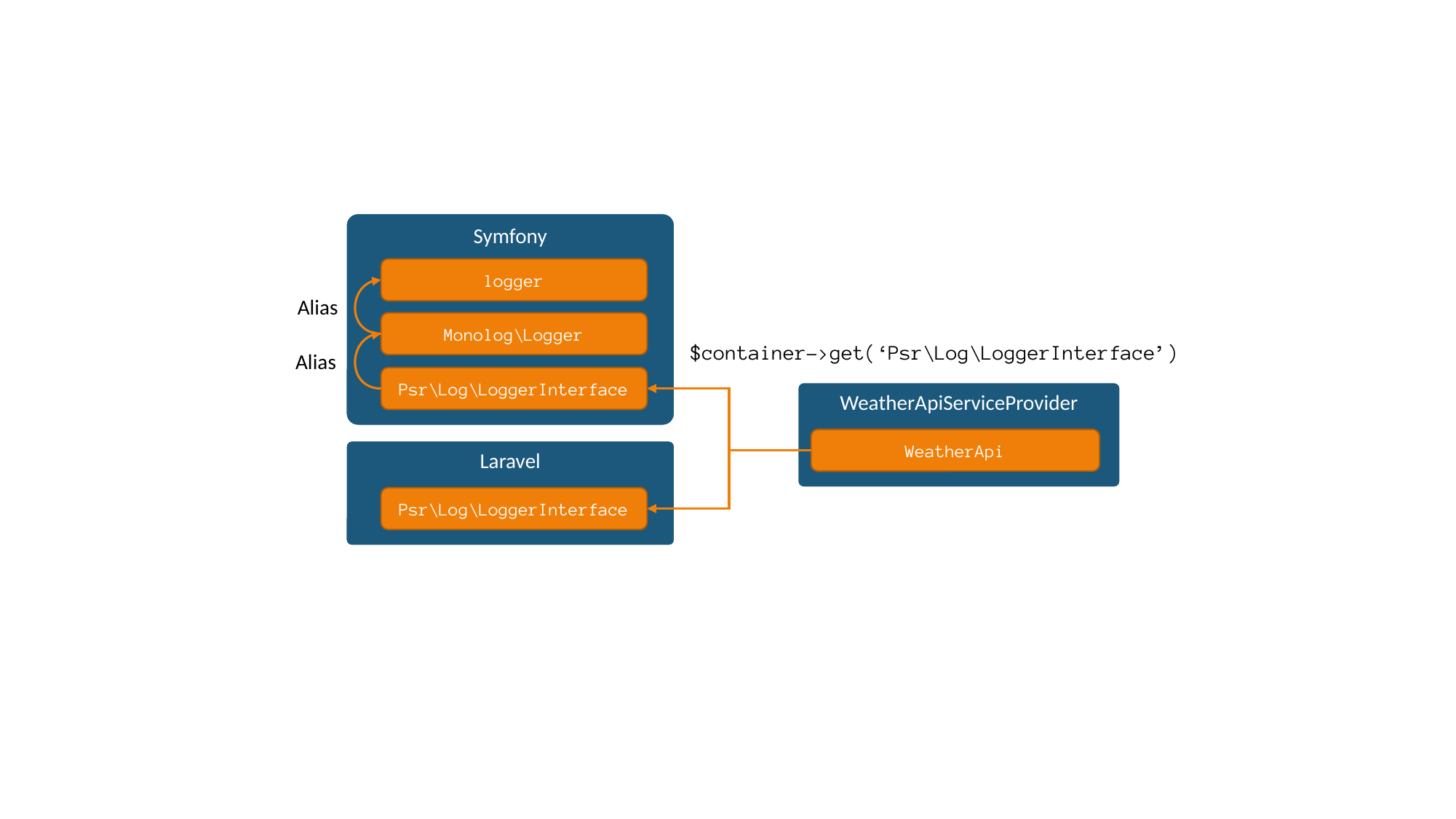

Symfony
logger
Alias
Monolog\Logger
$container->get(‘Psr\Log\LoggerInterface’)
Alias
Psr\Log\LoggerInterface
WeatherApiServiceProvider
WeatherApi
Laravel
Psr\Log\LoggerInterface